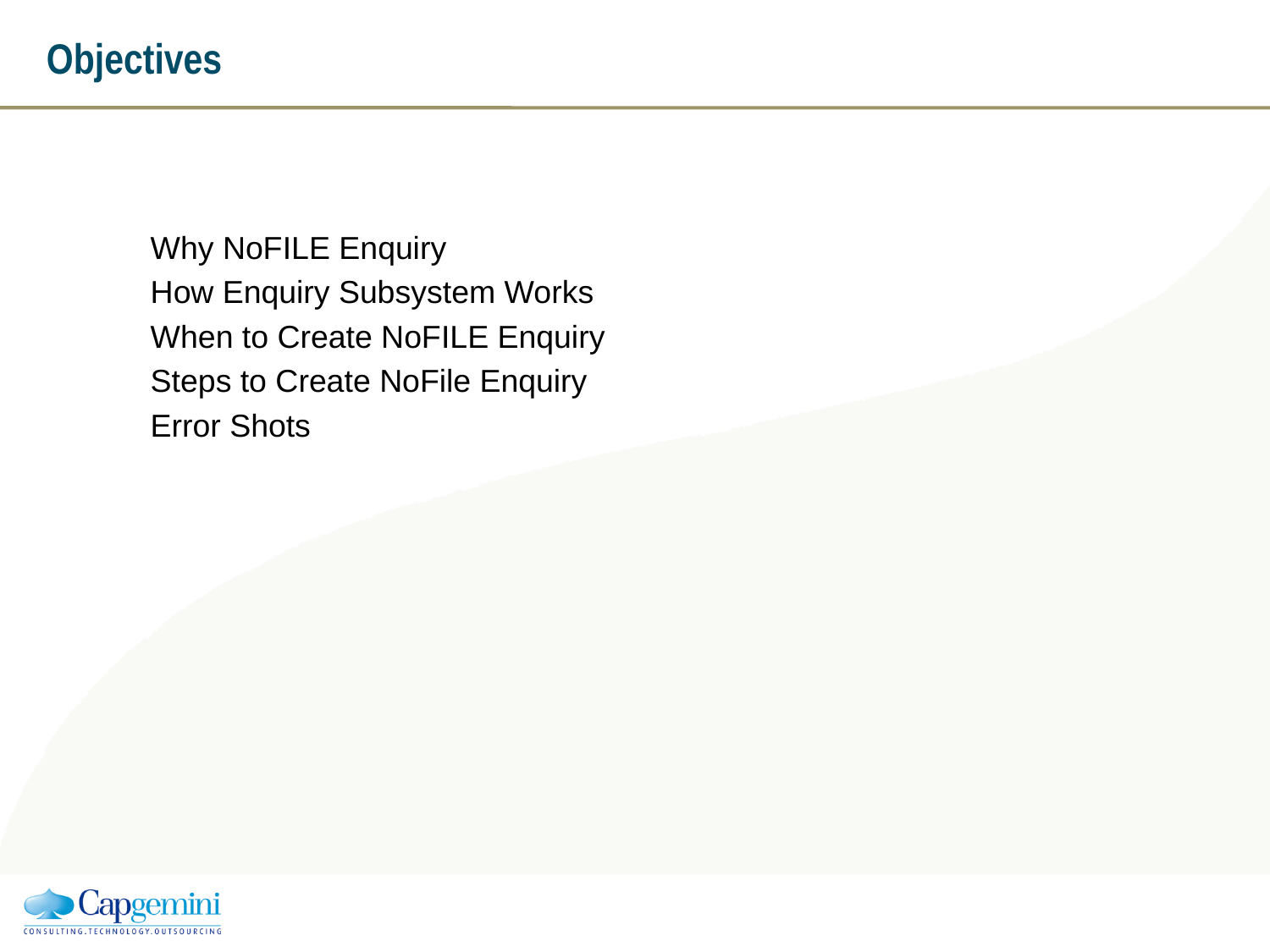

# Objectives
Why NoFILE Enquiry
How Enquiry Subsystem Works
When to Create NoFILE Enquiry
Steps to Create NoFile Enquiry
Error Shots